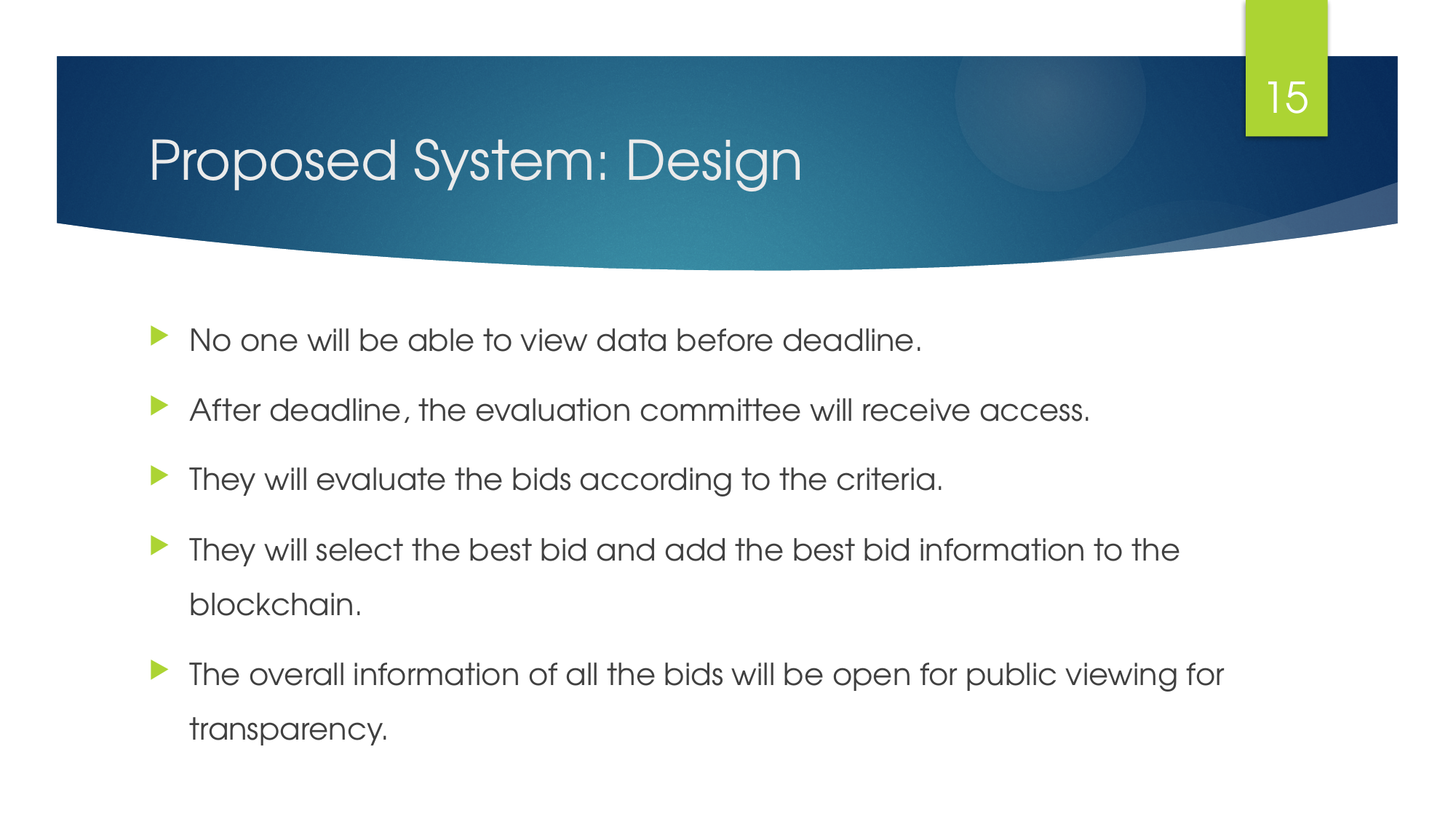

15
# Proposed System: Design
No one will be able to view data before deadline.
After deadline, the evaluation committee will receive access.
They will evaluate the bids according to the criteria.
They will select the best bid and add the best bid information to the blockchain.
The overall information of all the bids will be open for public viewing for transparency.